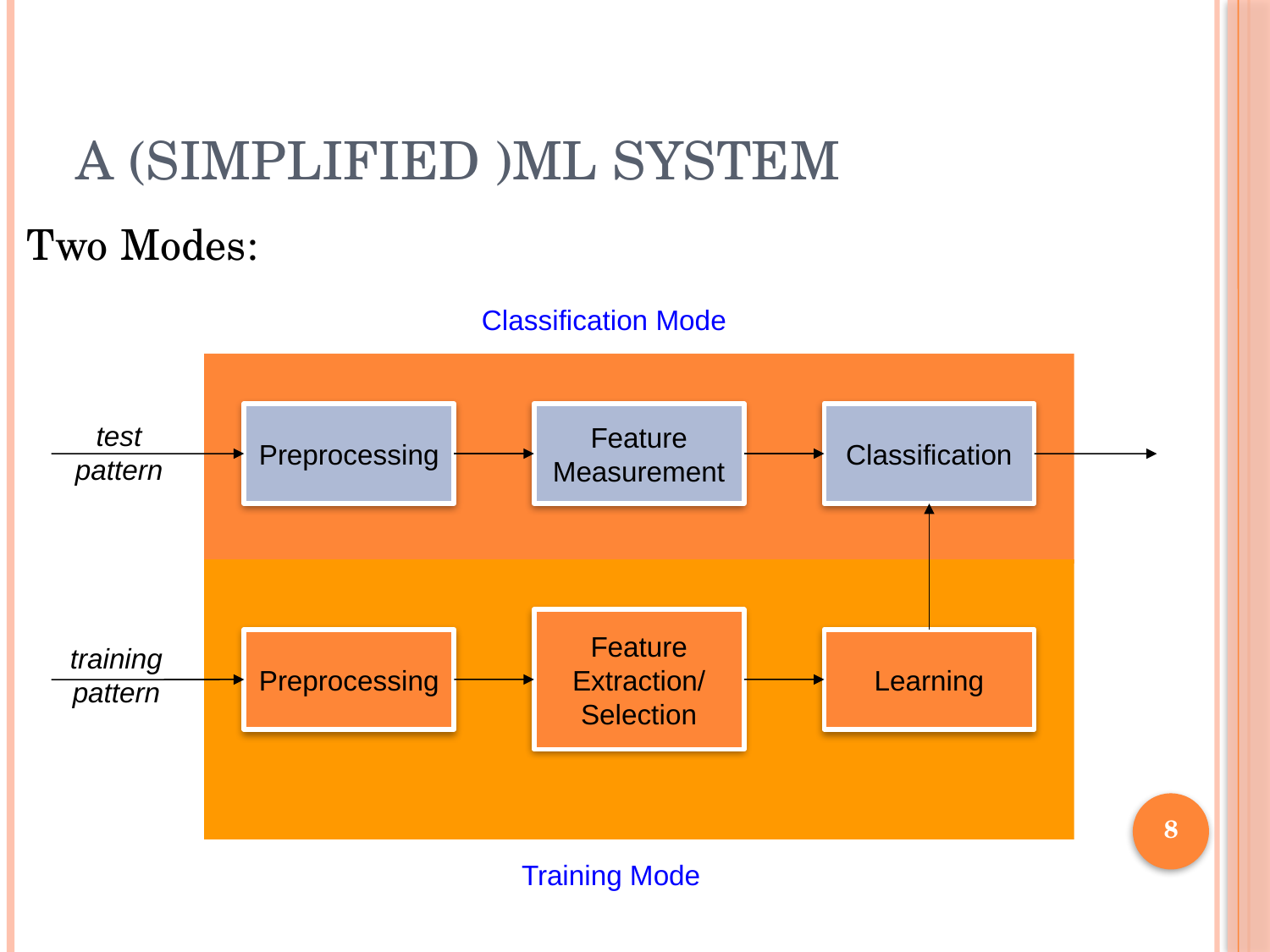

# A (Simplified )ML System
Two Modes:
Classification Mode

Preprocessing
Feature
Measurement
Classification
test
pattern

Feature
Extraction/
Selection
Preprocessing
Learning
training
pattern
8
Training Mode